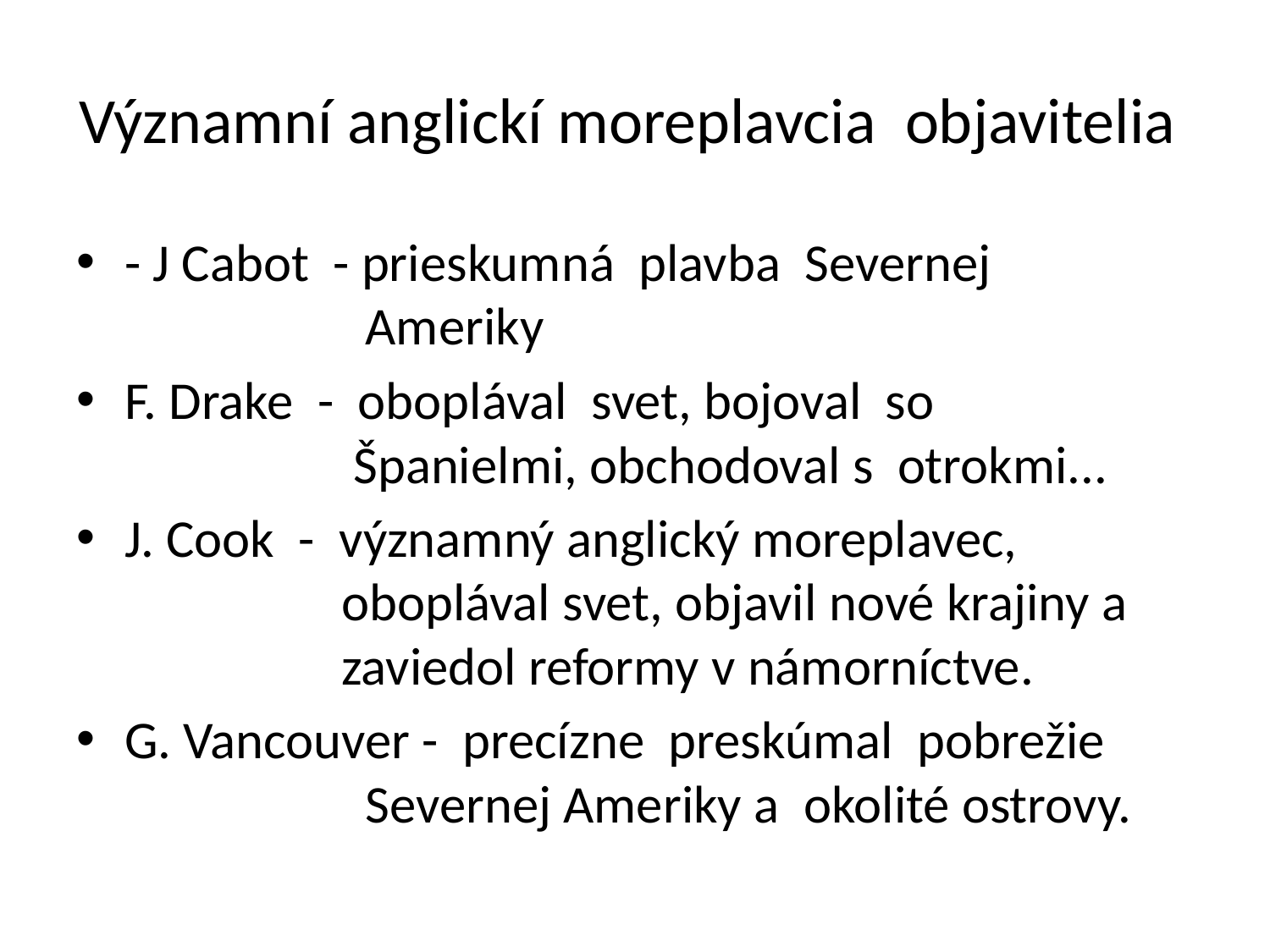

# Významní anglickí moreplavcia  objavitelia
- J Cabot  - prieskumná  plavba  Severnej
                    Ameriky
F. Drake  -  oboplával  svet, bojoval  so
                   Španielmi, obchodoval s  otrokmi...
J. Cook  -  významný anglický moreplavec,
                  oboplával svet, objavil nové krajiny a
                  zaviedol reformy v námorníctve.
G. Vancouver -  precízne  preskúmal  pobrežie
                    Severnej Ameriky a  okolité ostrovy.